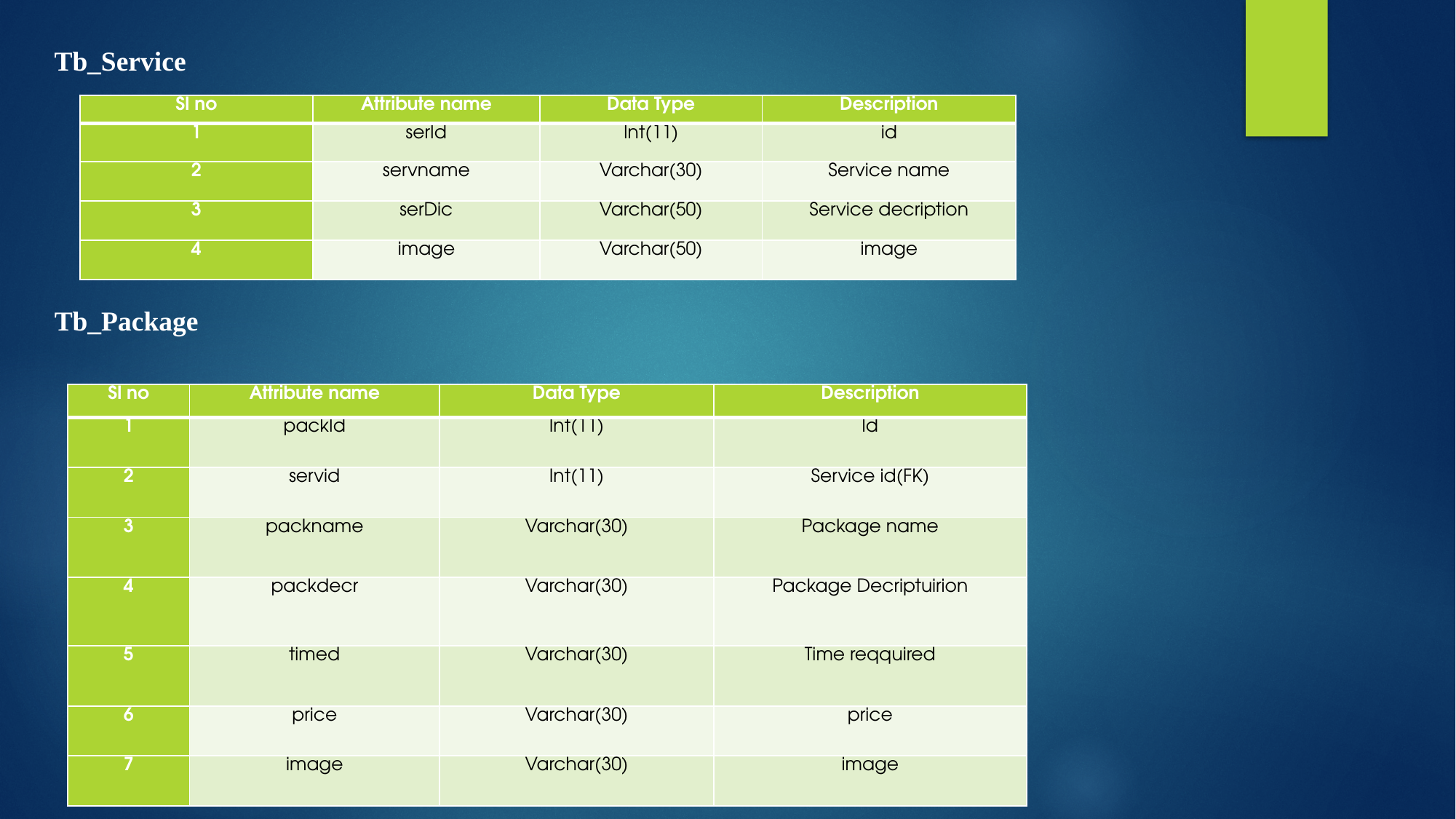

Tb_Service
| Sl no | Attribute name | Data Type | Description |
| --- | --- | --- | --- |
| 1 | serId | Int(11) | id |
| 2 | servname | Varchar(30) | Service name |
| 3 | serDic | Varchar(50) | Service decription |
| 4 | image | Varchar(50) | image |
Tb_Package
| Sl no | Attribute name | Data Type | Description |
| --- | --- | --- | --- |
| 1 | packId | Int(11) | Id |
| 2 | servid | Int(11) | Service id(FK) |
| 3 | packname | Varchar(30) | Package name |
| 4 | packdecr | Varchar(30) | Package Decriptuirion |
| 5 | timed | Varchar(30) | Time reqquired |
| 6 | price | Varchar(30) | price |
| 7 | image | Varchar(30) | image |